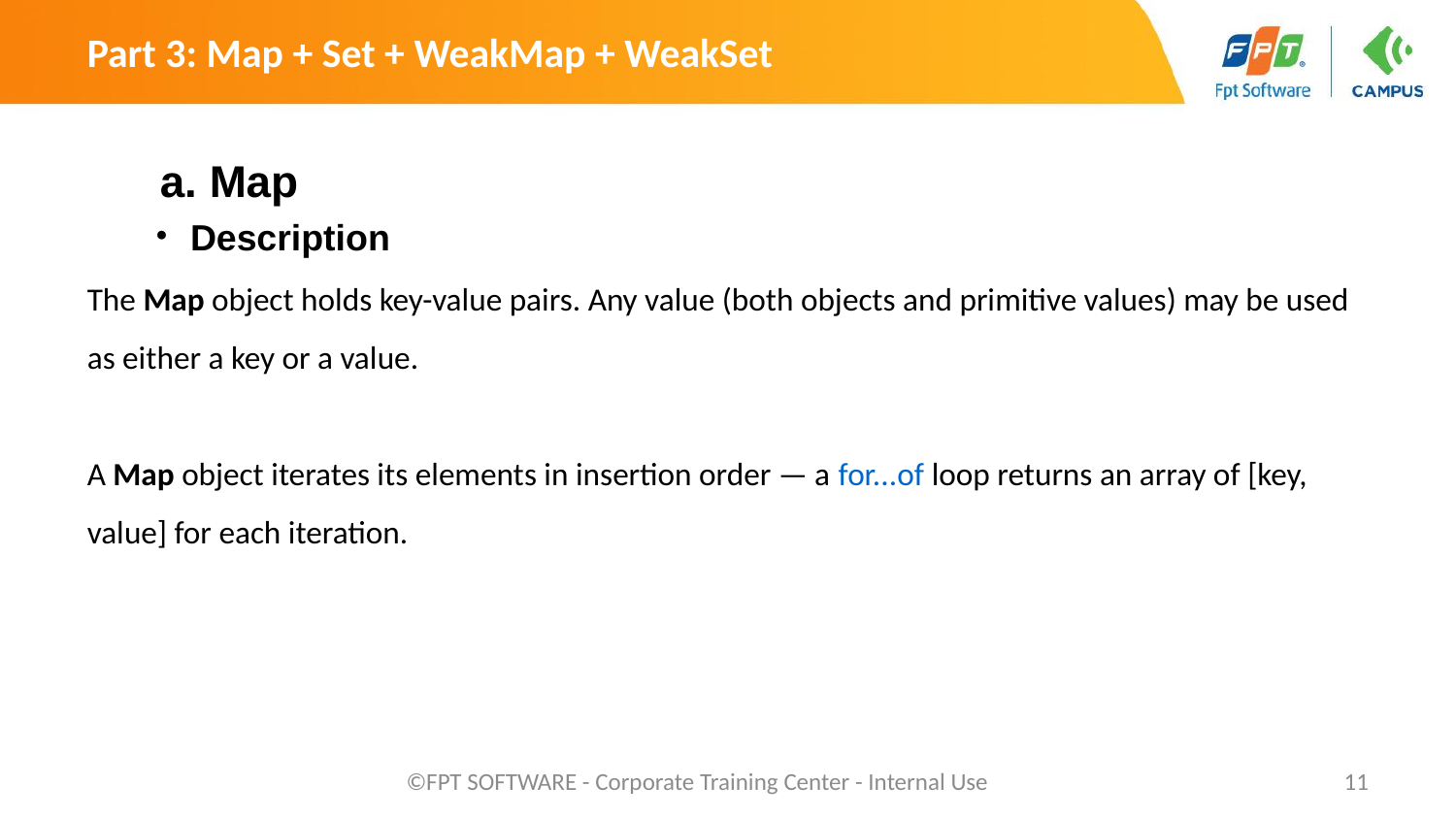

Part 3: Map + Set + WeakMap + WeakSet
a. Map
Description
The Map object holds key-value pairs. Any value (both objects and primitive values) may be used as either a key or a value.

A Map object iterates its elements in insertion order — a for...of loop returns an array of [key, value] for each iteration.

©FPT SOFTWARE - Corporate Training Center - Internal Use
11